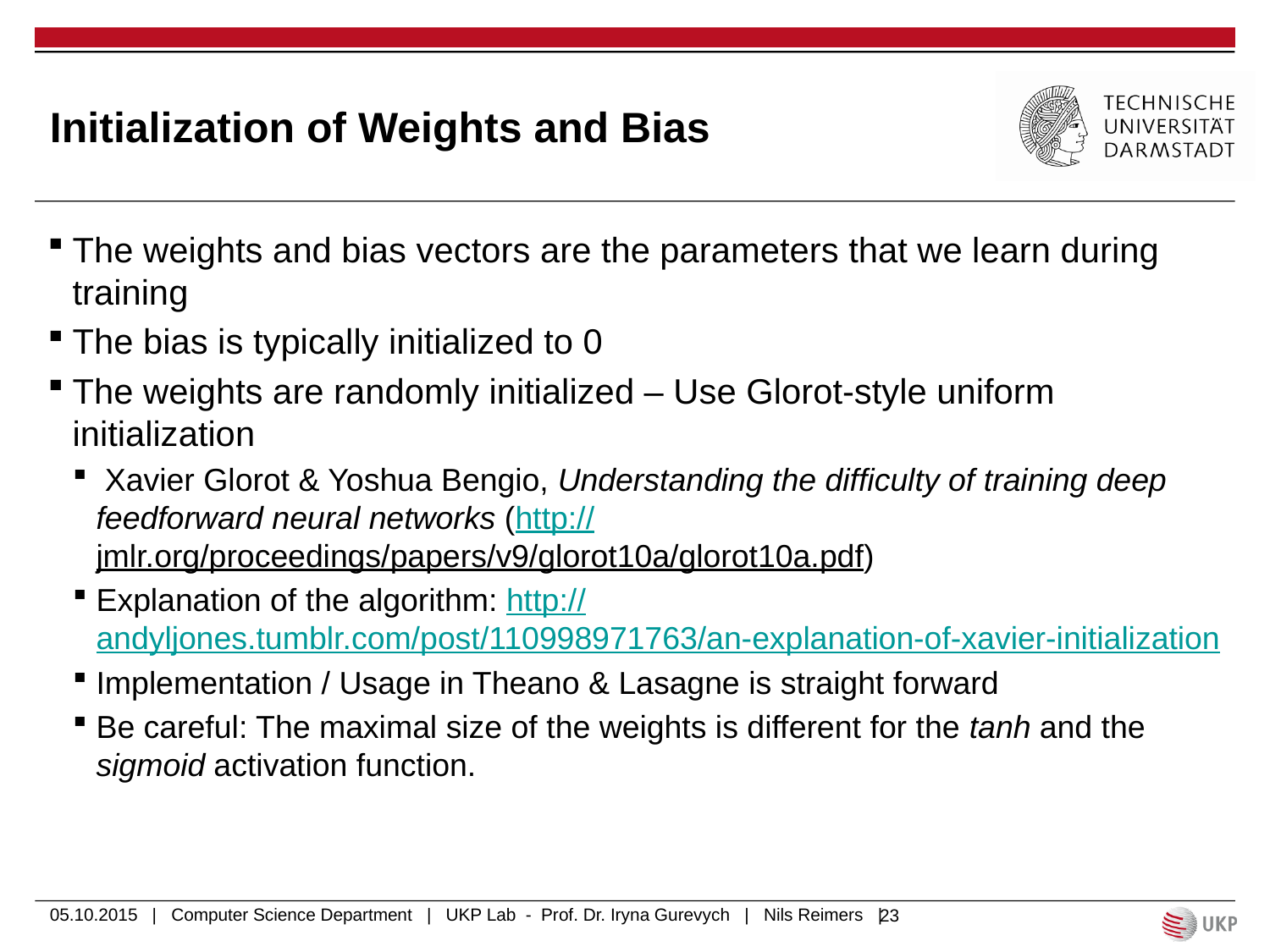

# Initialization of Weights and Bias
The weights and bias vectors are the parameters that we learn during training
The bias is typically initialized to 0
The weights are randomly initialized – Use Glorot-style uniform initialization
 Xavier Glorot & Yoshua Bengio, Understanding the difficulty of training deep feedforward neural networks (http://jmlr.org/proceedings/papers/v9/glorot10a/glorot10a.pdf)
Explanation of the algorithm: http://andyljones.tumblr.com/post/110998971763/an-explanation-of-xavier-initialization
Implementation / Usage in Theano & Lasagne is straight forward
Be careful: The maximal size of the weights is different for the tanh and the sigmoid activation function.
05.10.2015   |   Computer Science Department   |   UKP Lab  -  Prof. Dr. Iryna Gurevych   |   Nils Reimers   |